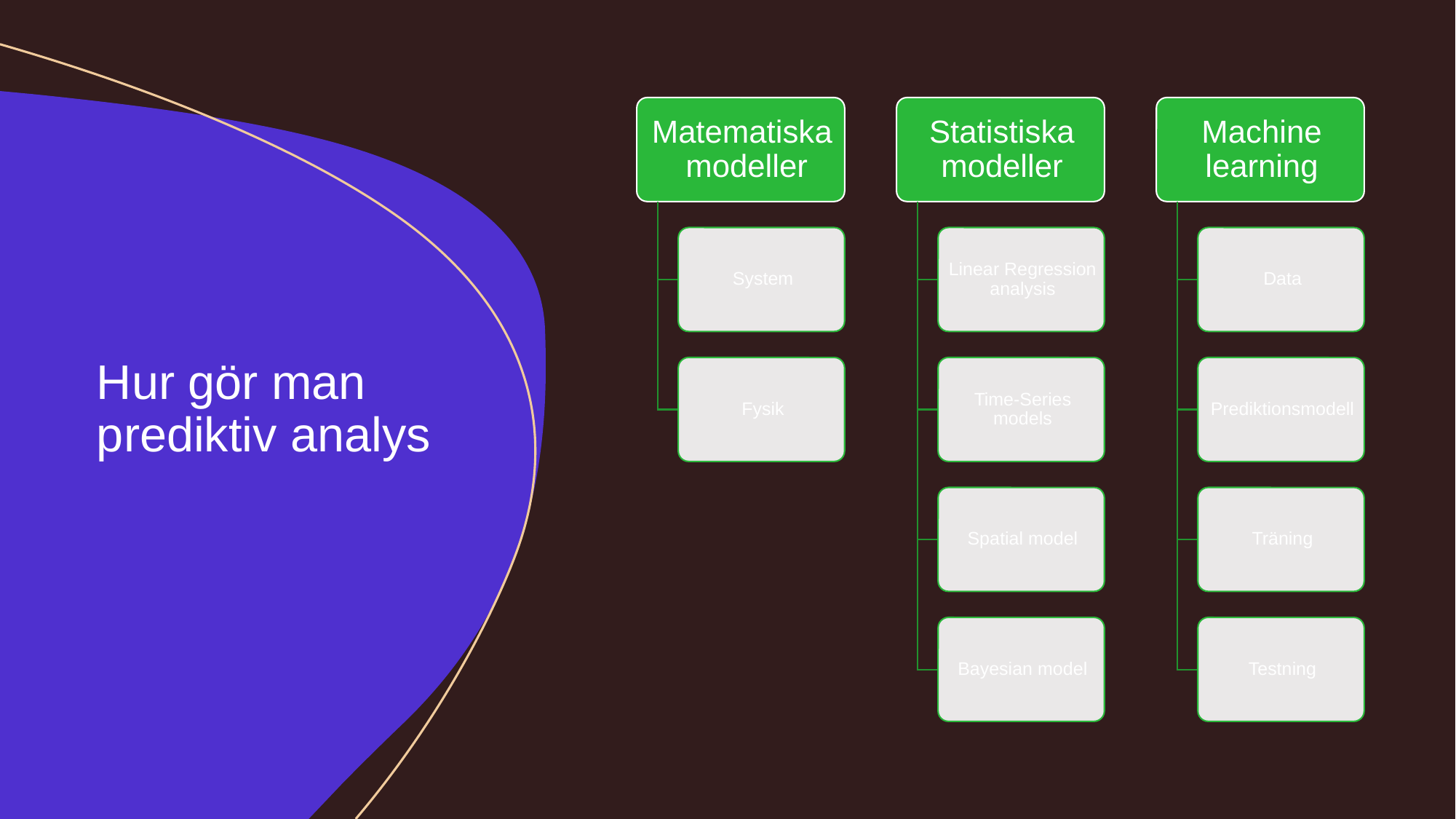

Matematiska  modeller
System
Fysik
Statistiska modeller
Linear Regression analysis
Time-Series models
Spatial model
Bayesian model
Machine learning
Data
Prediktionsmodell
Träning
Testning

# Hur gör man prediktiv analys